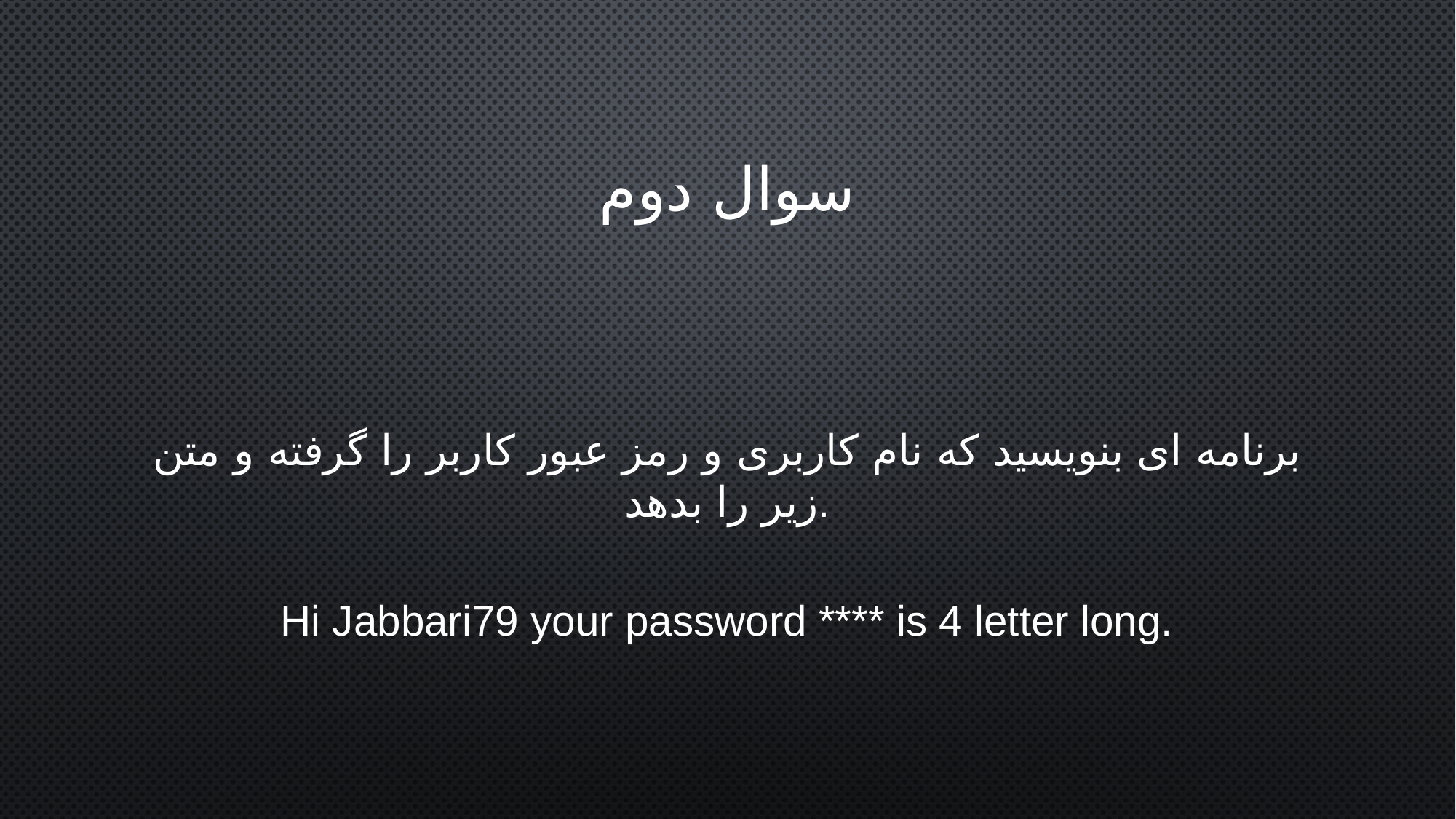

# سوال دوم
برنامه ای بنویسید که نام کاربری و رمز عبور کاربر را گرفته و متن زیر را بدهد.
Hi Jabbari79 your password **** is 4 letter long.